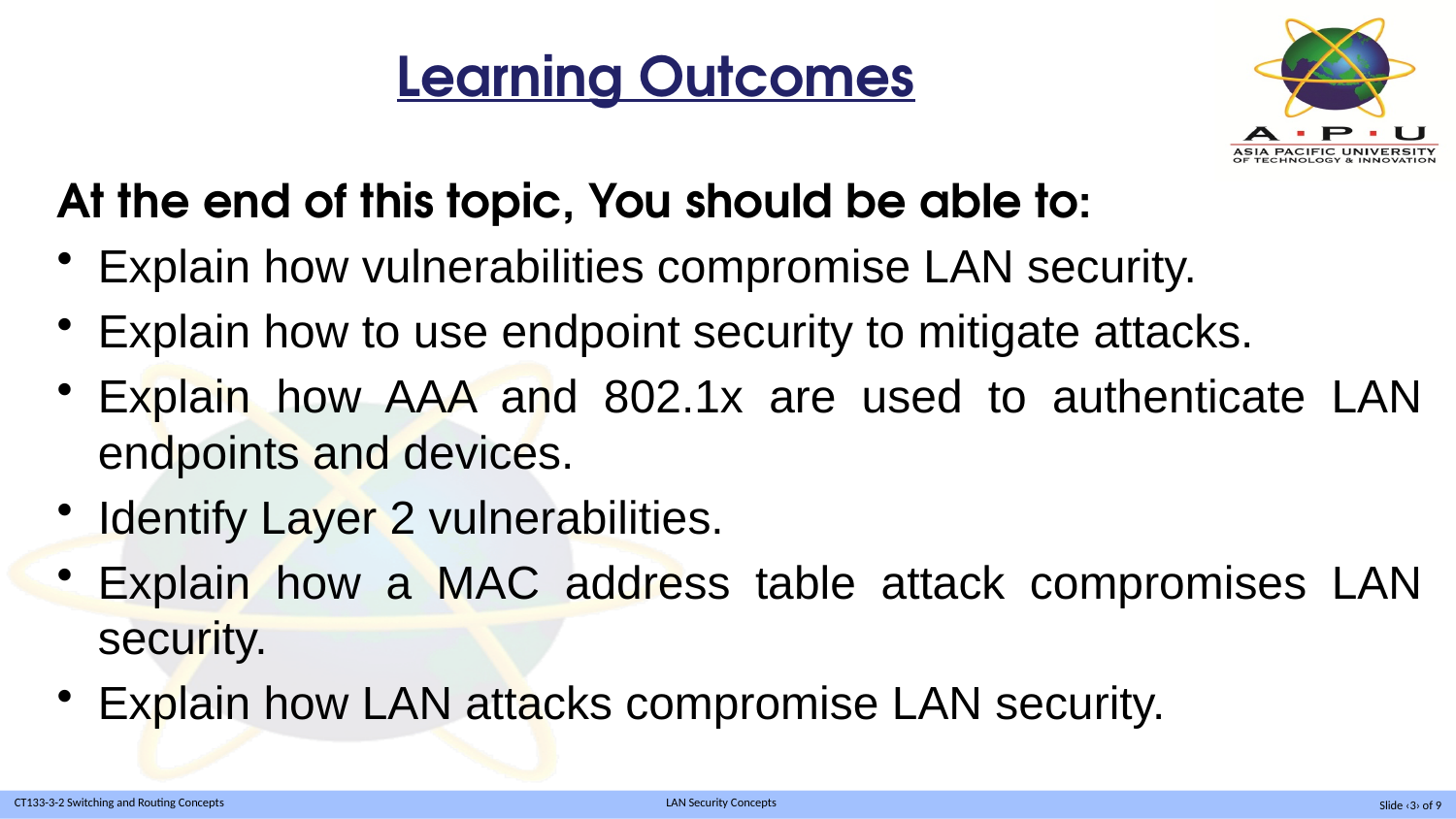

# Learning Outcomes
At the end of this topic, You should be able to:
Explain how vulnerabilities compromise LAN security.
Explain how to use endpoint security to mitigate attacks.
Explain how AAA and 802.1x are used to authenticate LAN endpoints and devices.
Identify Layer 2 vulnerabilities.
Explain how a MAC address table attack compromises LAN security.
Explain how LAN attacks compromise LAN security.
Slide ‹3› of 9